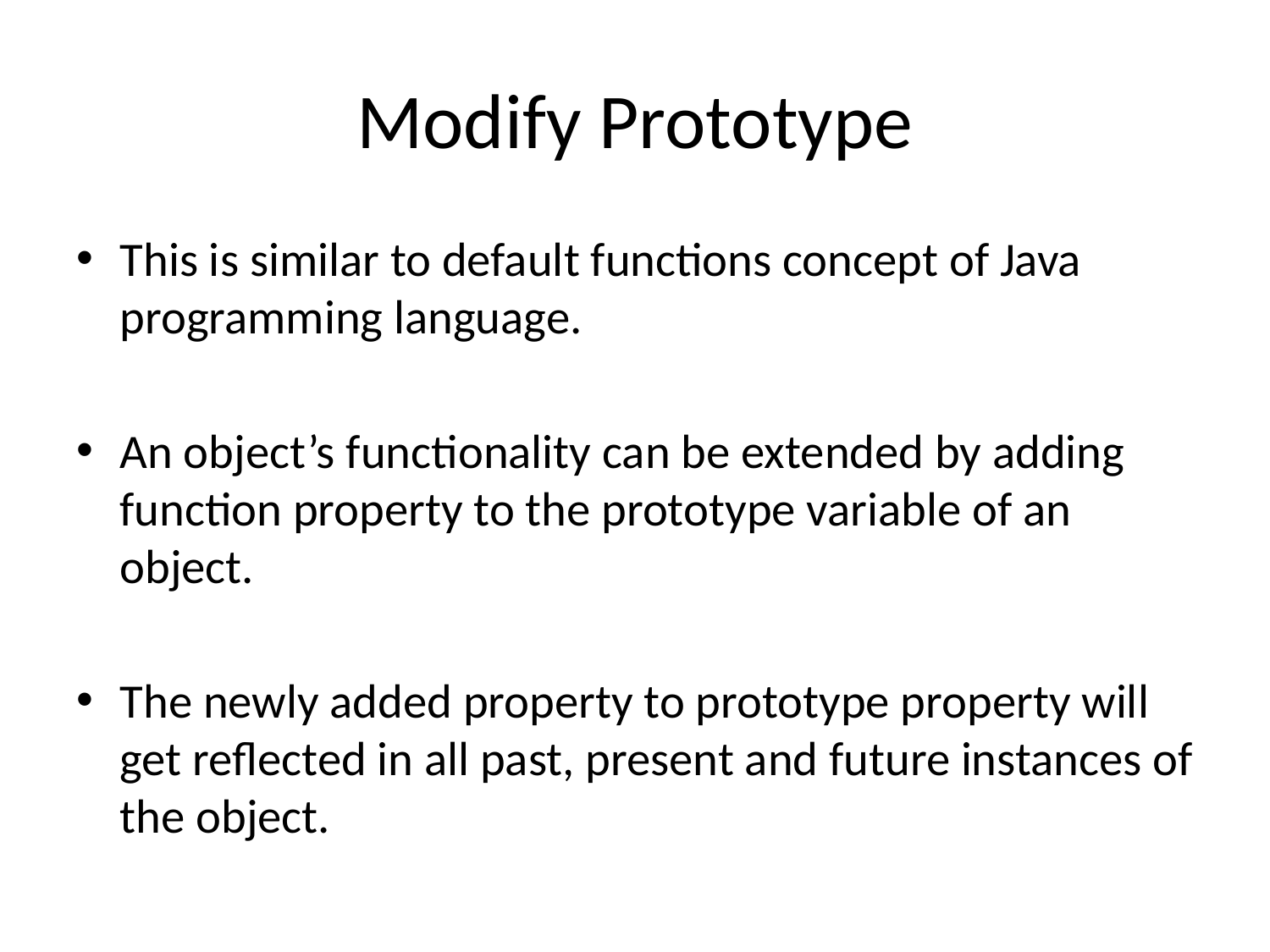

# Modify Prototype
This is similar to default functions concept of Java programming language.

An object’s functionality can be extended by adding function property to the prototype variable of an object.

The newly added property to prototype property will get reflected in all past, present and future instances of the object.